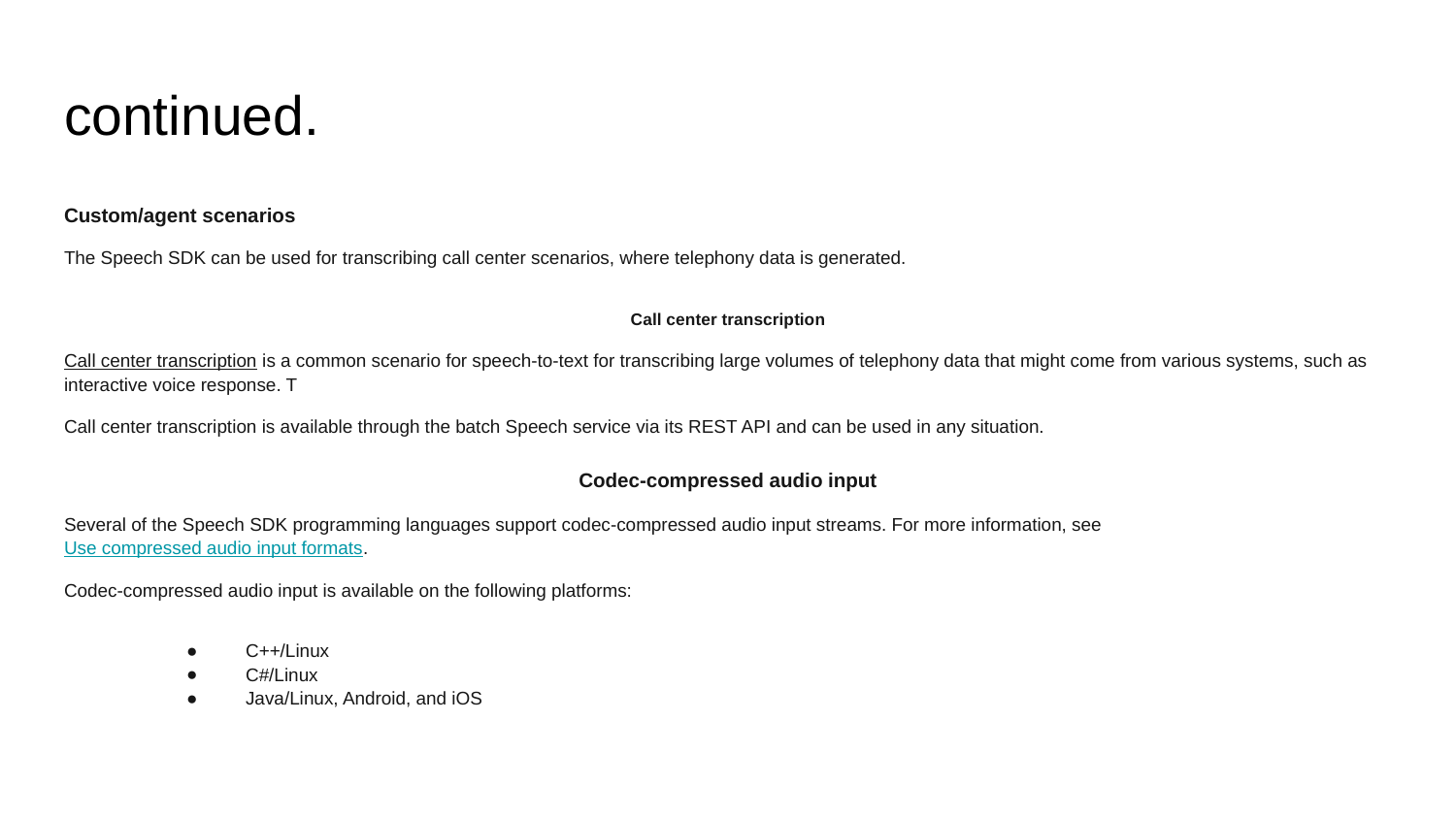

# continued.

Custom/agent scenarios
The Speech SDK can be used for transcribing call center scenarios, where telephony data is generated.
Call center transcription
Call center transcription is a common scenario for speech-to-text for transcribing large volumes of telephony data that might come from various systems, such as interactive voice response. T
Call center transcription is available through the batch Speech service via its REST API and can be used in any situation.
Codec-compressed audio input
Several of the Speech SDK programming languages support codec-compressed audio input streams. For more information, see Use compressed audio input formats.
Codec-compressed audio input is available on the following platforms:
C++/Linux
C#/Linux
Java/Linux, Android, and iOS